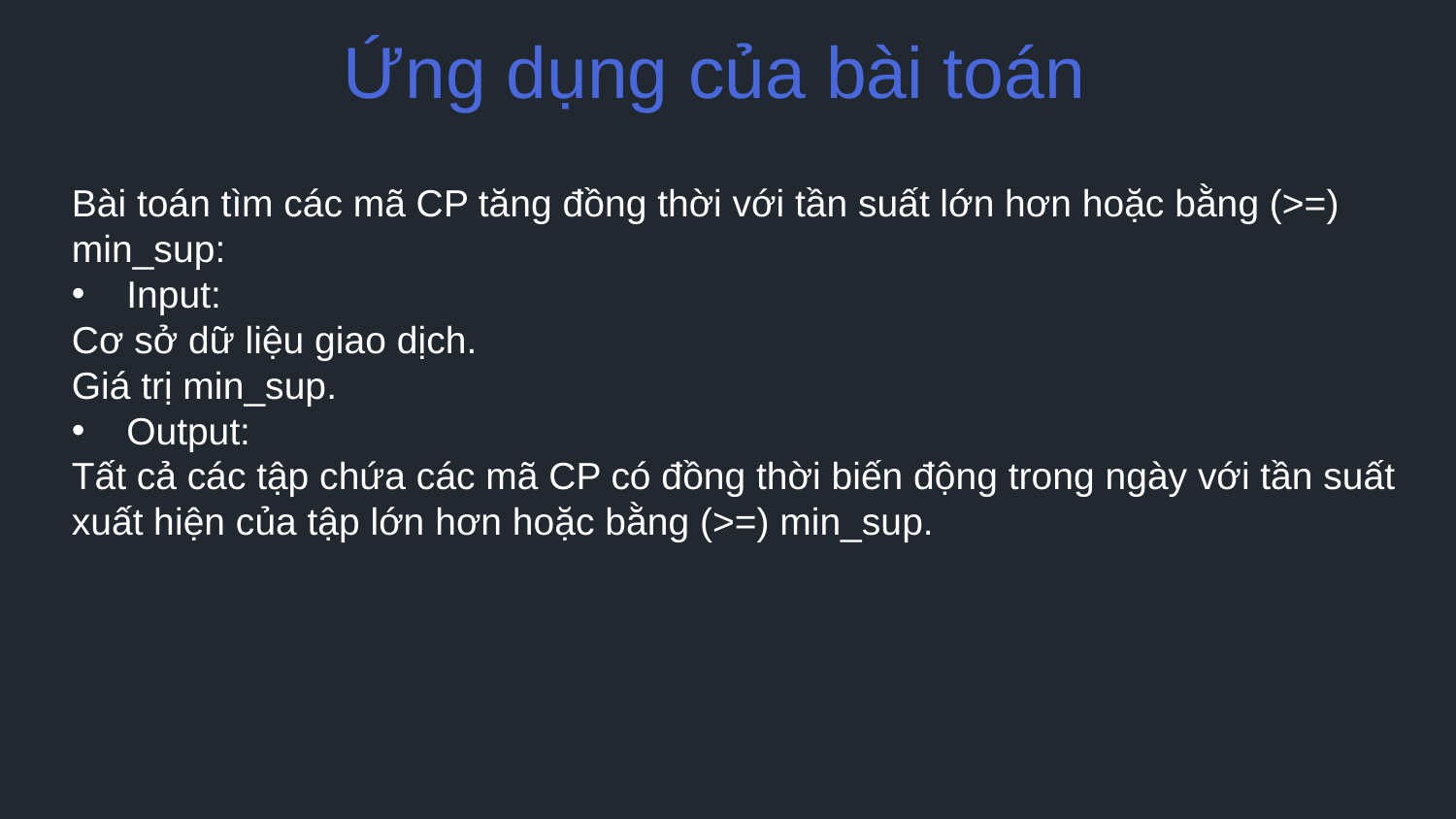

Ứng dụng của bài toán
Bài toán tìm các mã CP tăng đồng thời với tần suất lớn hơn hoặc bằng (>=) min_sup:
Input:
Cơ sở dữ liệu giao dịch.
Giá trị min_sup.
Output:
Tất cả các tập chứa các mã CP có đồng thời biến động trong ngày với tần suất xuất hiện của tập lớn hơn hoặc bằng (>=) min_sup.